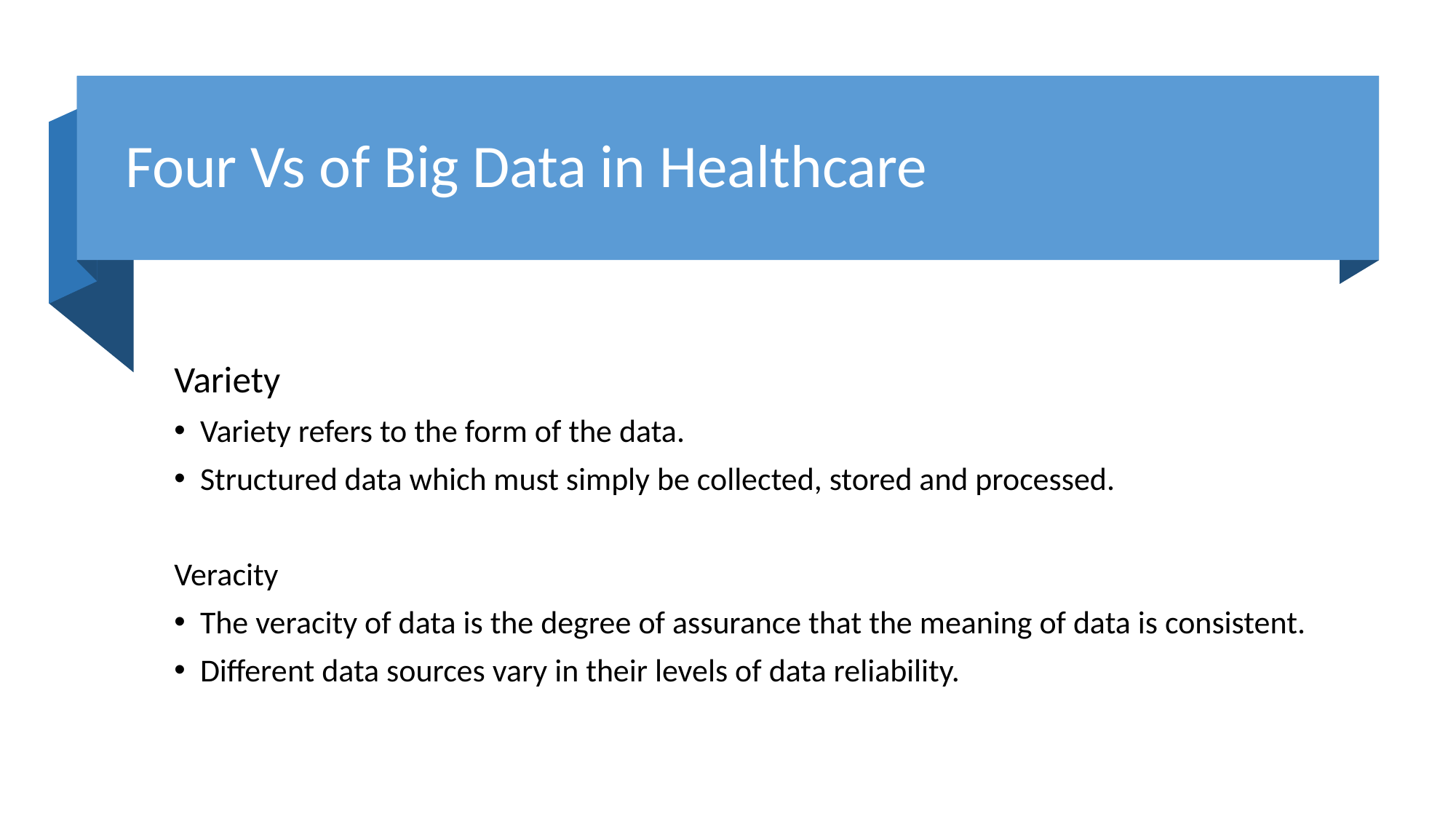

# Four Vs of Big Data in Healthcare

Variety
Variety refers to the form of the data.
Structured data which must simply be collected, stored and processed.

Veracity
The veracity of data is the degree of assurance that the meaning of data is consistent.
Different data sources vary in their levels of data reliability.